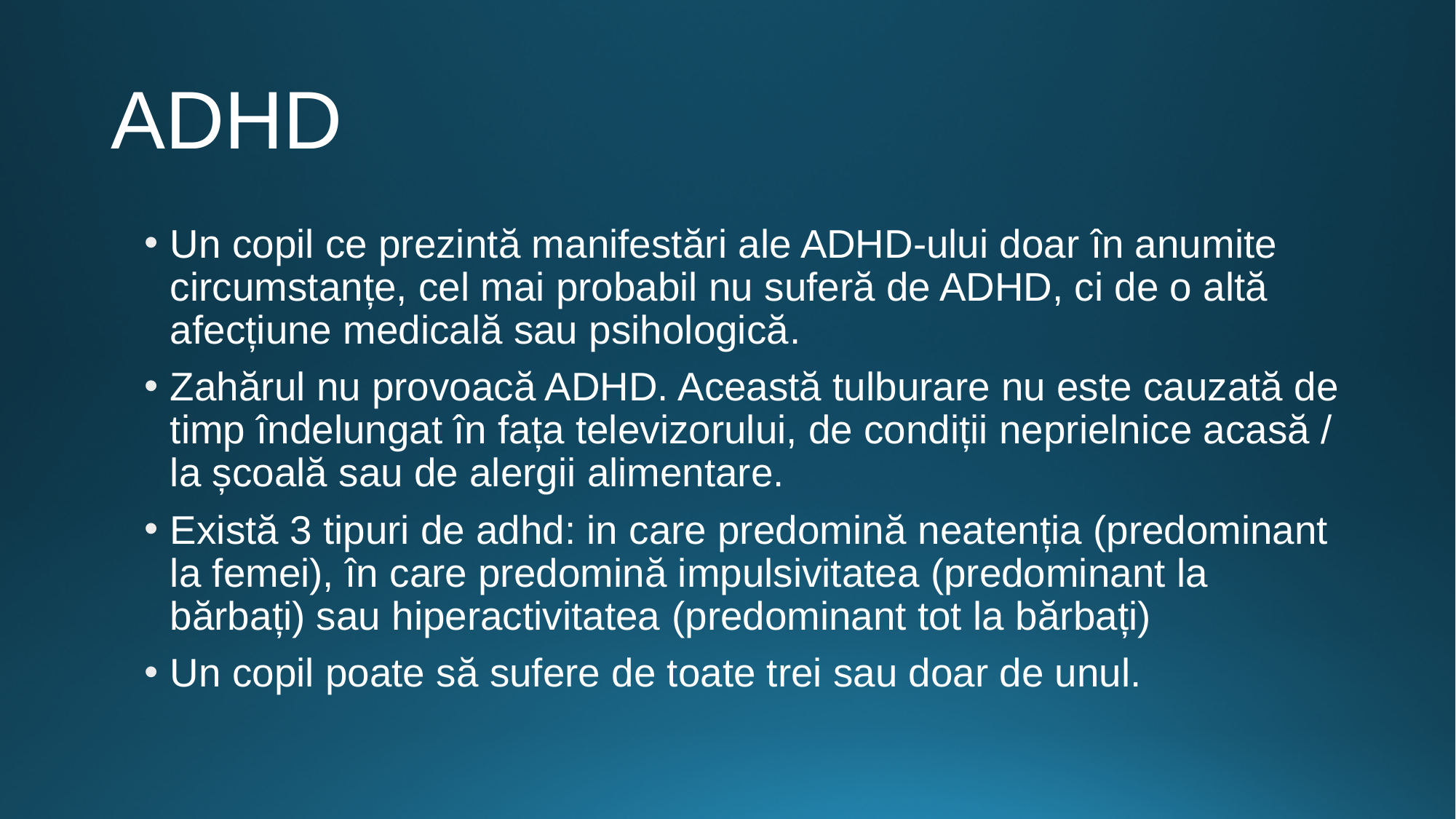

# ADHD
Un copil ce prezintă manifestări ale ADHD-ului doar în anumite circumstanțe, cel mai probabil nu suferă de ADHD, ci de o altă afecțiune medicală sau psihologică.
Zahărul nu provoacă ADHD. Această tulburare nu este cauzată de timp îndelungat în fața televizorului, de condiții neprielnice acasă / la școală sau de alergii alimentare.
Există 3 tipuri de adhd: in care predomină neatenția (predominant  la femei), în care predomină impulsivitatea (predominant la bărbați) sau hiperactivitatea (predominant tot la bărbați)
Un copil poate să sufere de toate trei sau doar de unul.